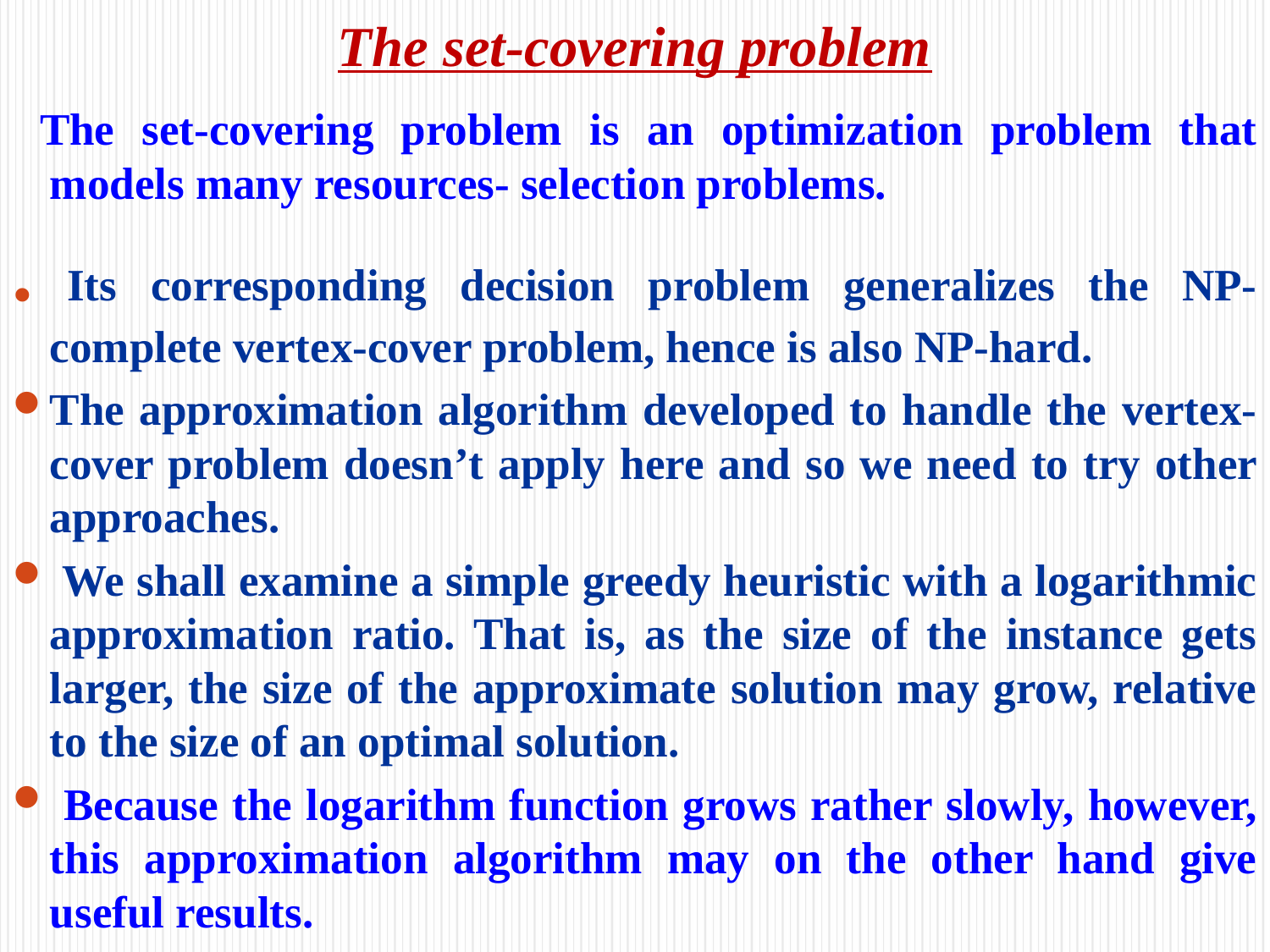

# The set-covering problem
 The set-covering problem is an optimization problem that models many resources- selection problems.
. Its corresponding decision problem generalizes the NP-complete vertex-cover problem, hence is also NP-hard.
The approximation algorithm developed to handle the vertex-cover problem doesn’t apply here and so we need to try other approaches.
 We shall examine a simple greedy heuristic with a logarithmic approximation ratio. That is, as the size of the instance gets larger, the size of the approximate solution may grow, relative to the size of an optimal solution.
 Because the logarithm function grows rather slowly, however, this approximation algorithm may on the other hand give useful results.